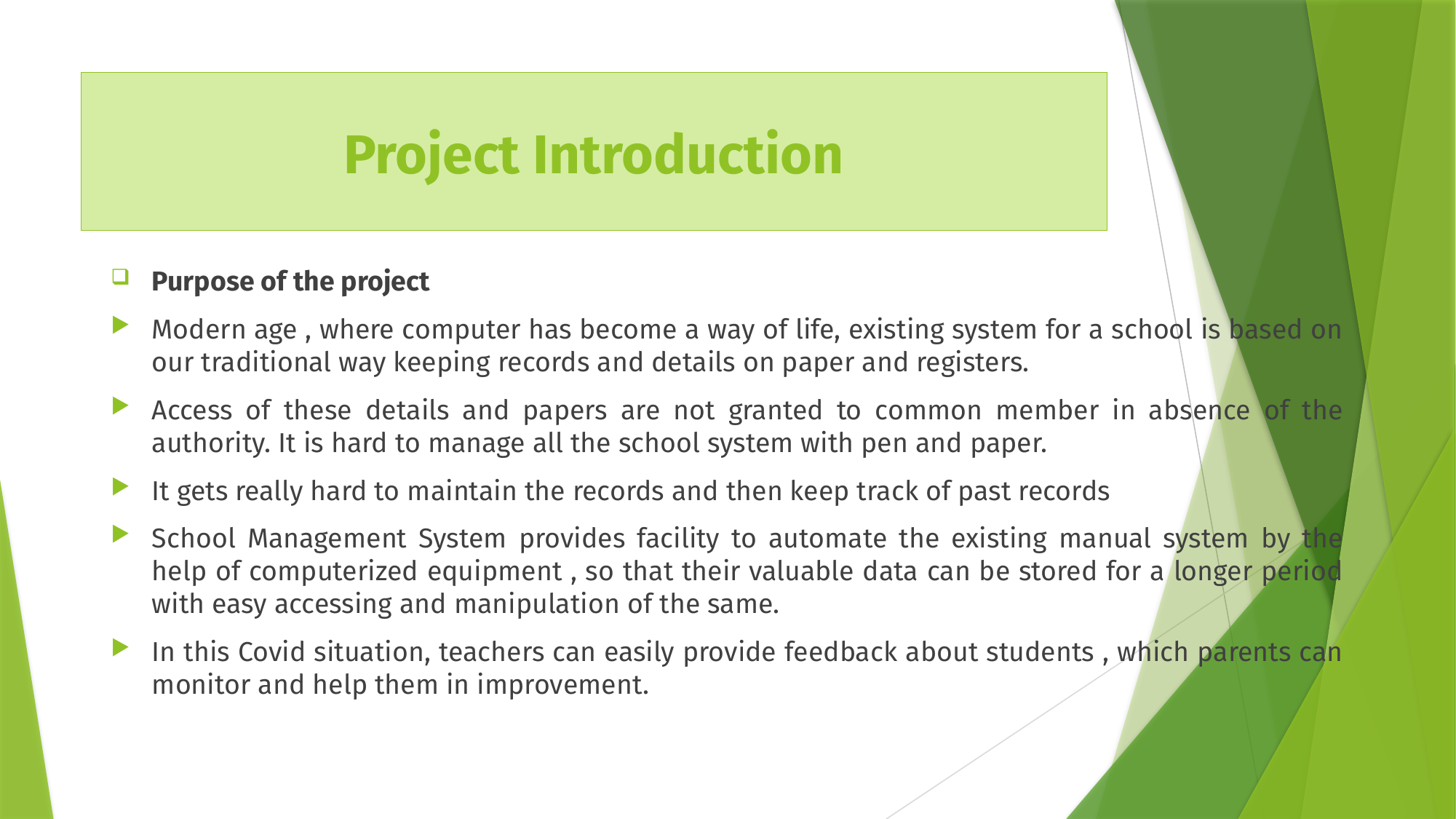

# Project Introduction
Purpose of the project
Modern age , where computer has become a way of life, existing system for a school is based on our traditional way keeping records and details on paper and registers.
Access of these details and papers are not granted to common member in absence of the authority. It is hard to manage all the school system with pen and paper.
It gets really hard to maintain the records and then keep track of past records
School Management System provides facility to automate the existing manual system by the help of computerized equipment , so that their valuable data can be stored for a longer period with easy accessing and manipulation of the same.
In this Covid situation, teachers can easily provide feedback about students , which parents can monitor and help them in improvement.